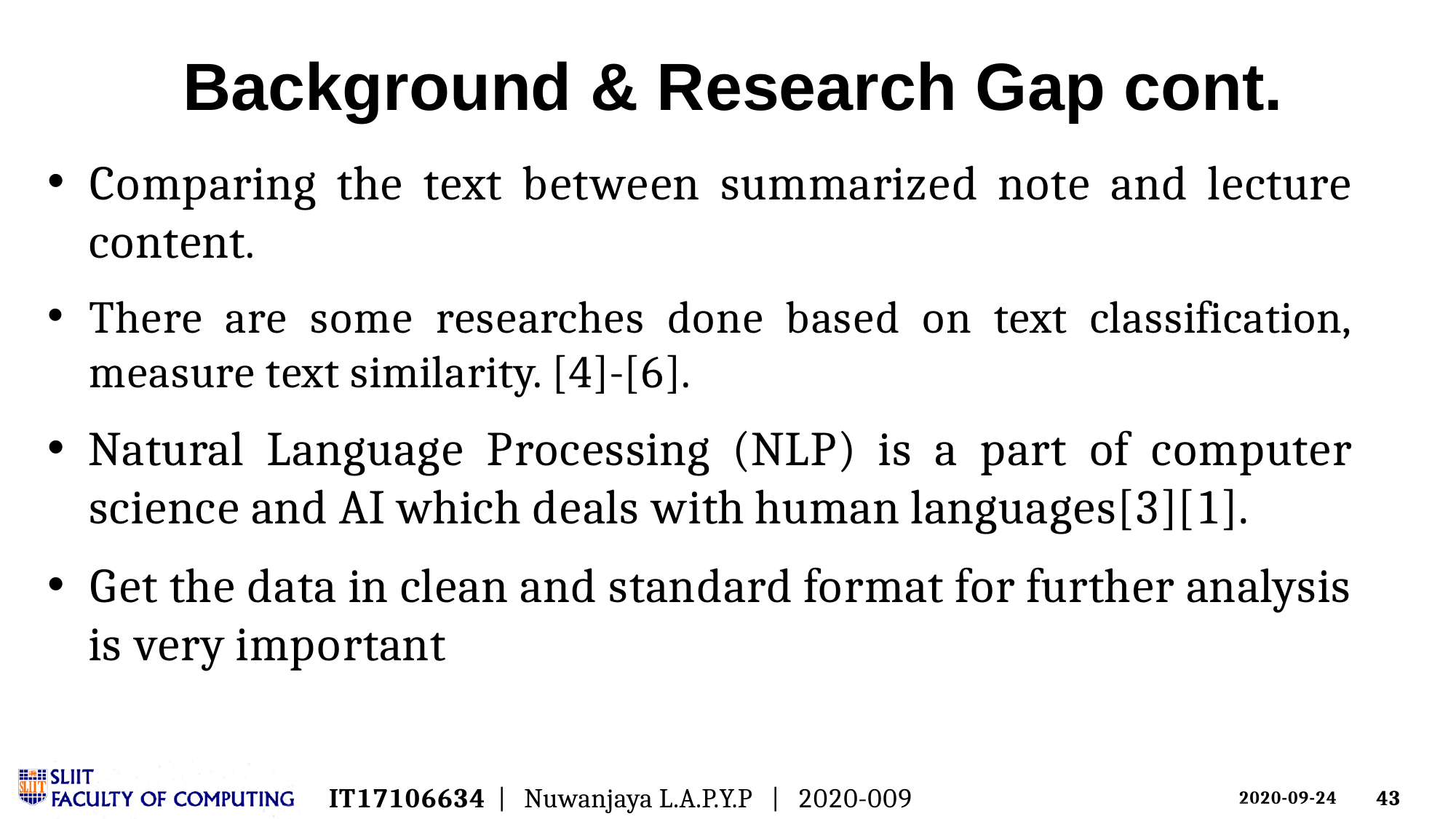

# Background & Research Gap cont.
Comparing the text between summarized note and lecture content.

There are some researches done based on text classification, measure text similarity. [4]-[6].

Natural Language Processing (NLP) is a part of computer science and AI which deals with human languages[3][1].

Get the data in clean and standard format for further analysis is very important
IT17106634  |   Nuwanjaya L.A.P.Y.P   |   2020-009